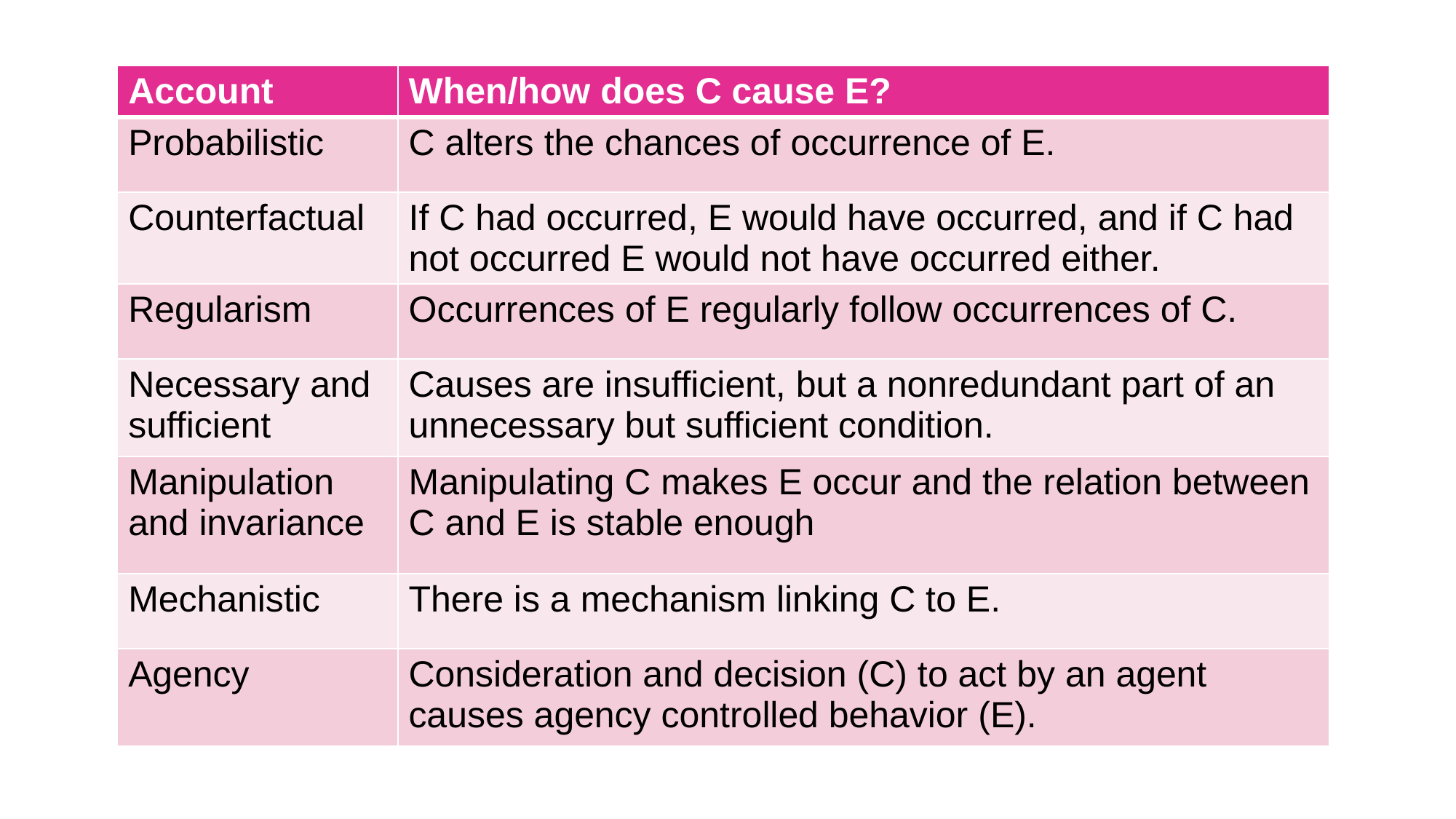

| Account | When/how does C cause E? |
| --- | --- |
| Probabilistic | C alters the chances of occurrence of E. |
| Counterfactual | If C had occurred, E would have occurred, and if C had not occurred E would not have occurred either. |
| Regularism | Occurrences of E regularly follow occurrences of C. |
| Necessary and sufficient | Causes are insufficient, but a nonredundant part of an unnecessary but sufficient condition. |
| Manipulation and invariance | Manipulating C makes E occur and the relation between C and E is stable enough |
| Mechanistic | There is a mechanism linking C to E. |
| Agency | Consideration and decision (C) to act by an agent causes agency controlled behavior (E). |